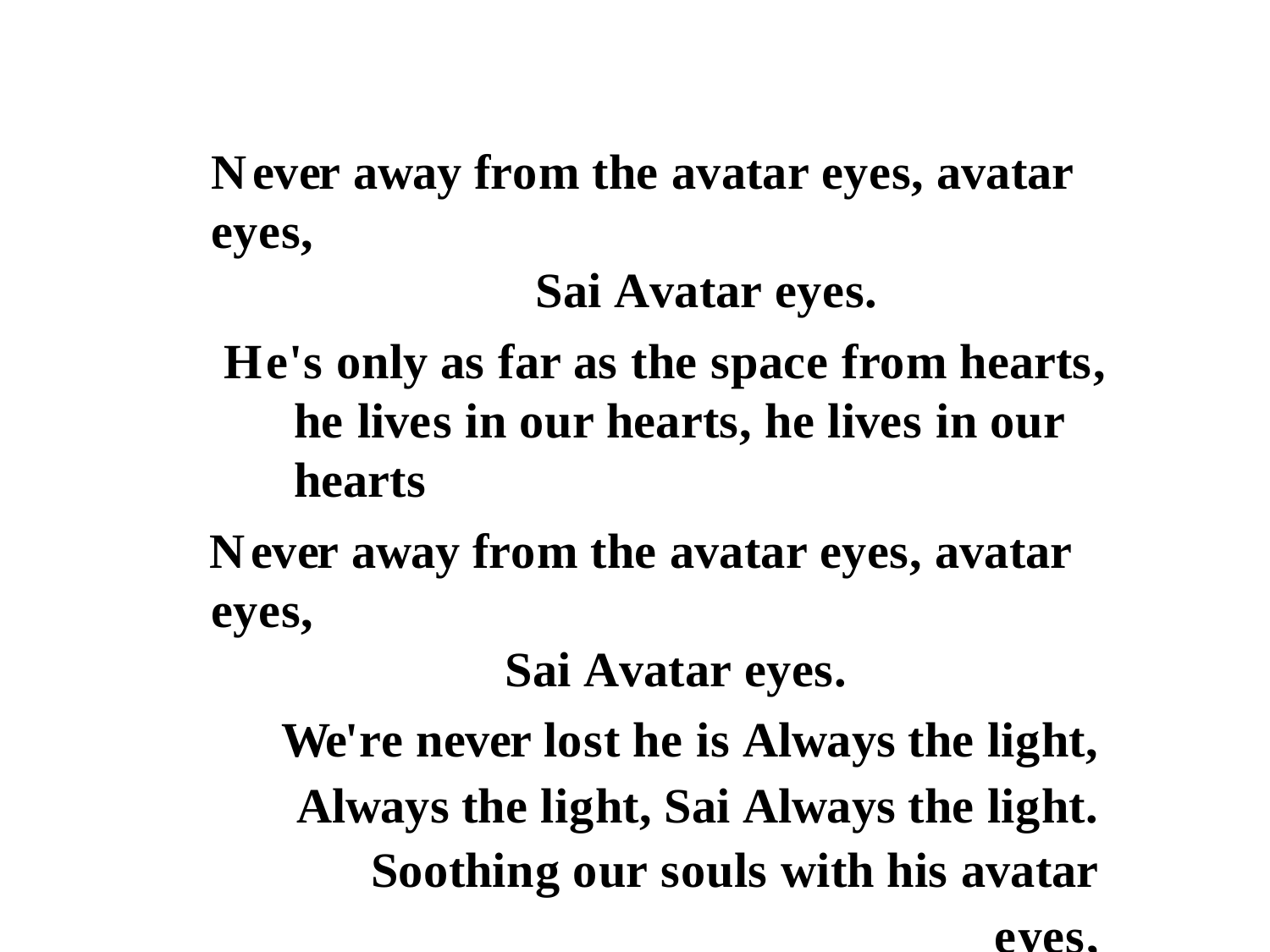

Never away from the avatar eyes, avatar eyes,
Sai Avatar eyes.
He's only as far as the space from hearts, he lives in our hearts, he lives in our hearts
Never away from the avatar eyes, avatar eyes,
Sai Avatar eyes.
We're never lost he is Always the light, Always the light, Sai Always the light. Soothing our souls with his avatar eyes,
avatar eyes, Sai Avatar eyes